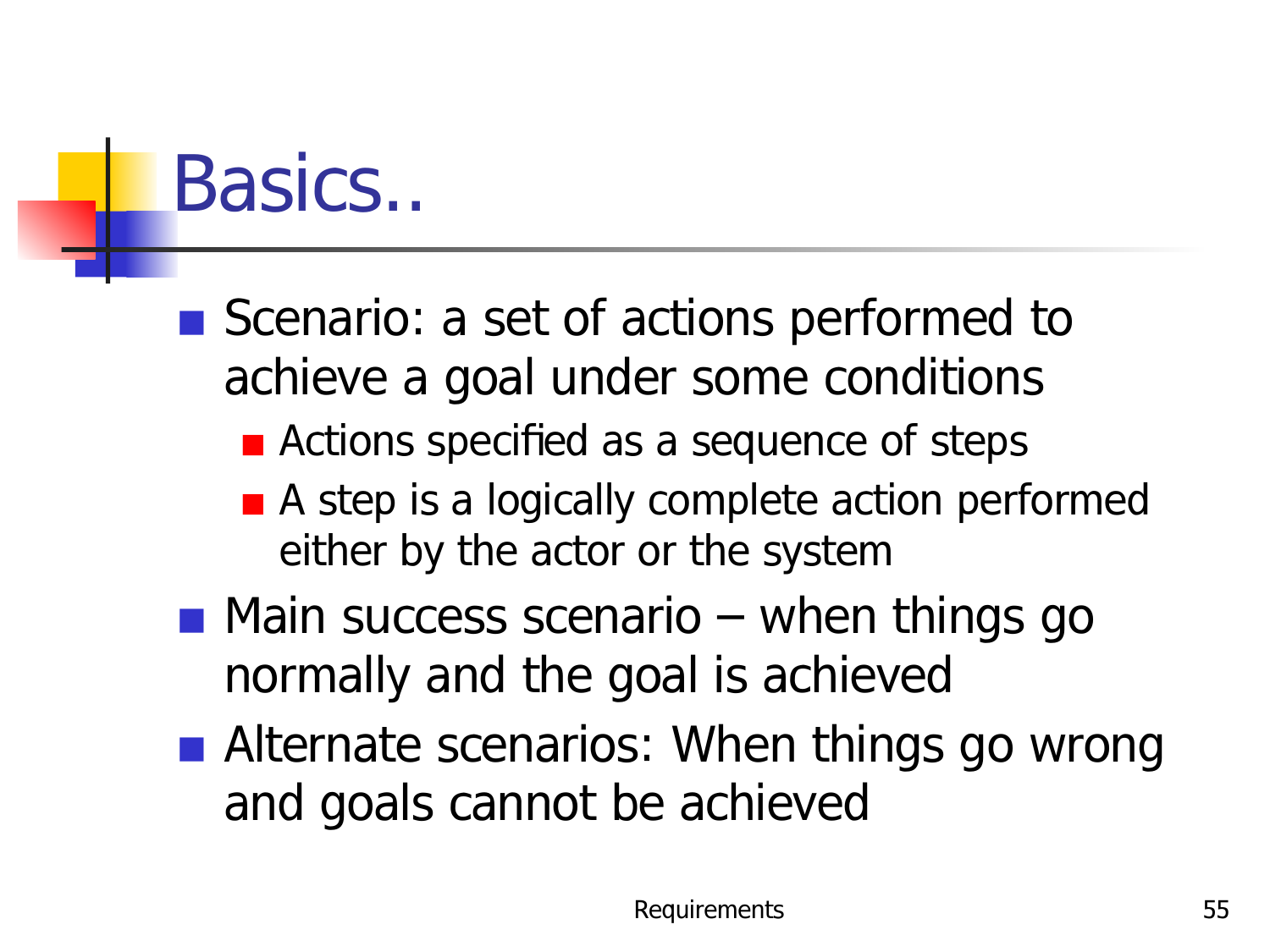

# Basics..
Scenario: a set of actions performed to achieve a goal under some conditions
Actions specified as a sequence of steps
A step is a logically complete action performed either by the actor or the system
Main success scenario – when things go normally and the goal is achieved
Alternate scenarios: When things go wrong and goals cannot be achieved

Requirements
55